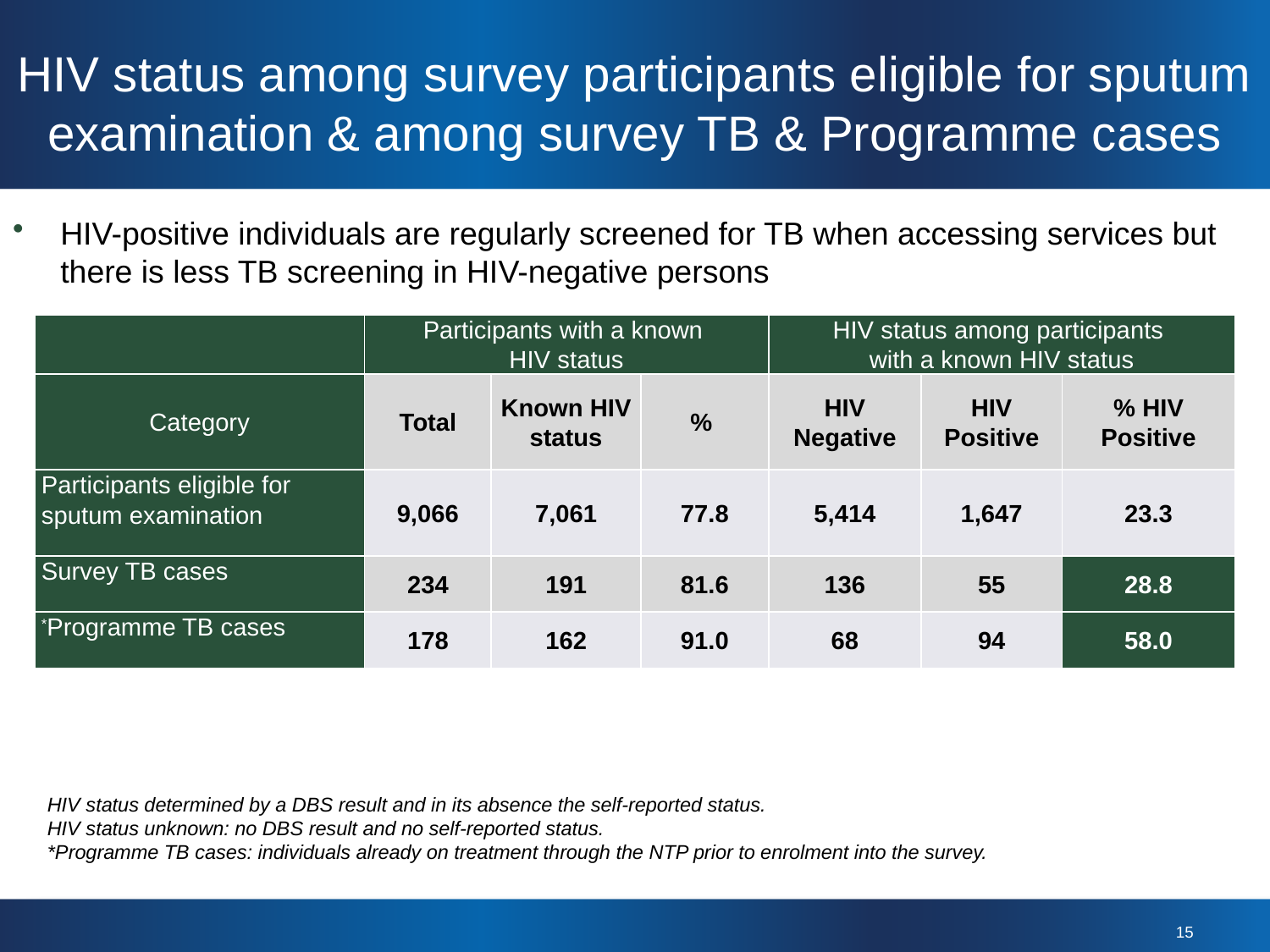

HIV status among survey participants eligible for sputum examination & among survey TB & Programme cases
HIV-positive individuals are regularly screened for TB when accessing services but there is less TB screening in HIV-negative persons

|  | Participants with a known HIV status |  |  | HIV status among participants with a known HIV status |  |  |
| --- | --- | --- | --- | --- | --- | --- |
| Category | Total | Known HIV status | % | HIV Negative | HIV Positive | % HIV Positive |
| Participants eligible for sputum examination | 9,066 | 7,061 | 77.8 | 5,414 | 1,647 | 23.3 |
| Survey TB cases | 234 | 191 | 81.6 | 136 | 55 | 28.8 |
| \*Programme TB cases | 178 | 162 | 91.0 | 68 | 94 | 58.0 |
HIV status determined by a DBS result and in its absence the self-reported status.
HIV status unknown: no DBS result and no self-reported status.
*Programme TB cases: individuals already on treatment through the NTP prior to enrolment into the survey.
15